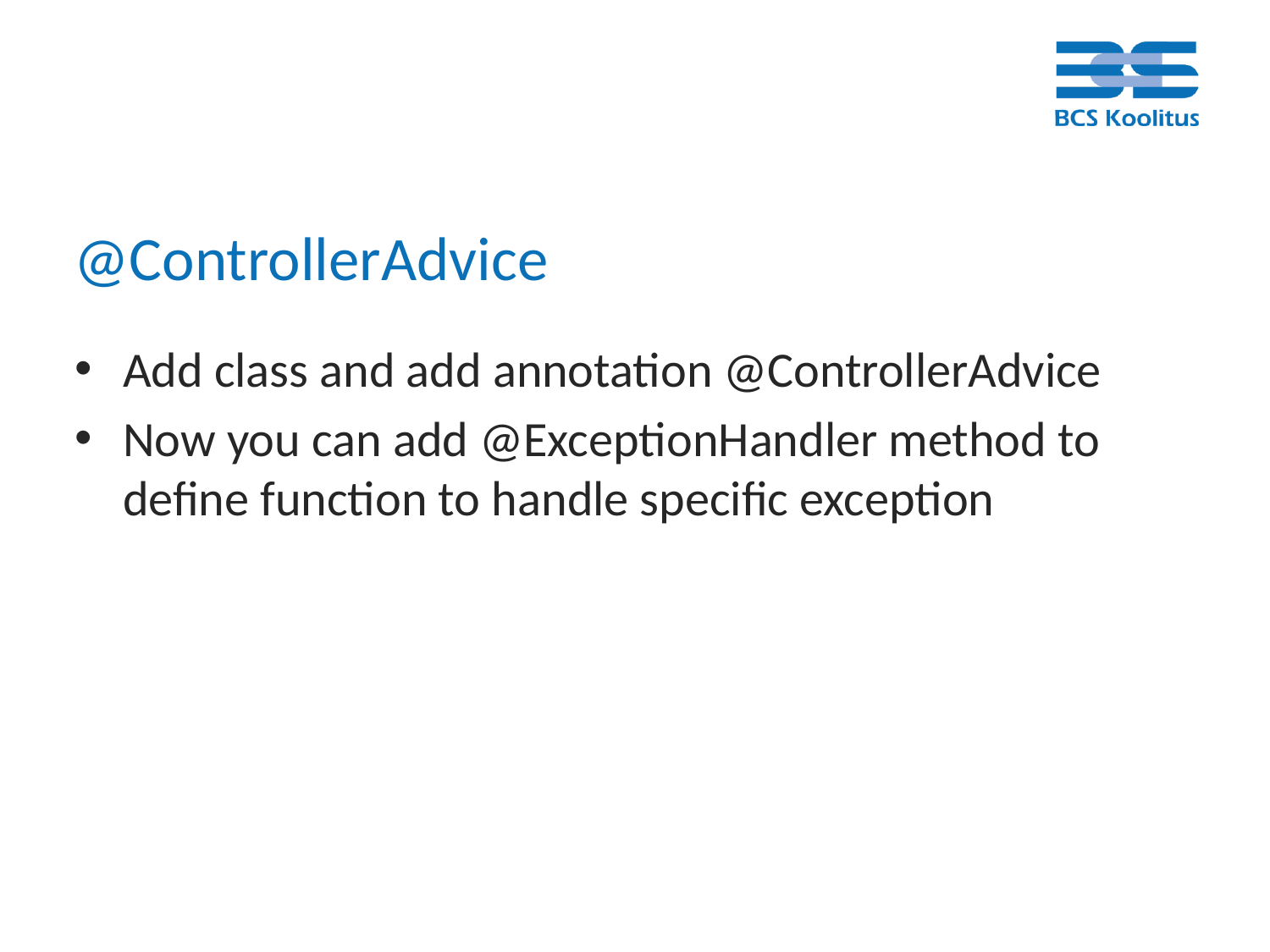

# @ControllerAdvice
Add class and add annotation @ControllerAdvice
Now you can add @ExceptionHandler method to define function to handle specific exception